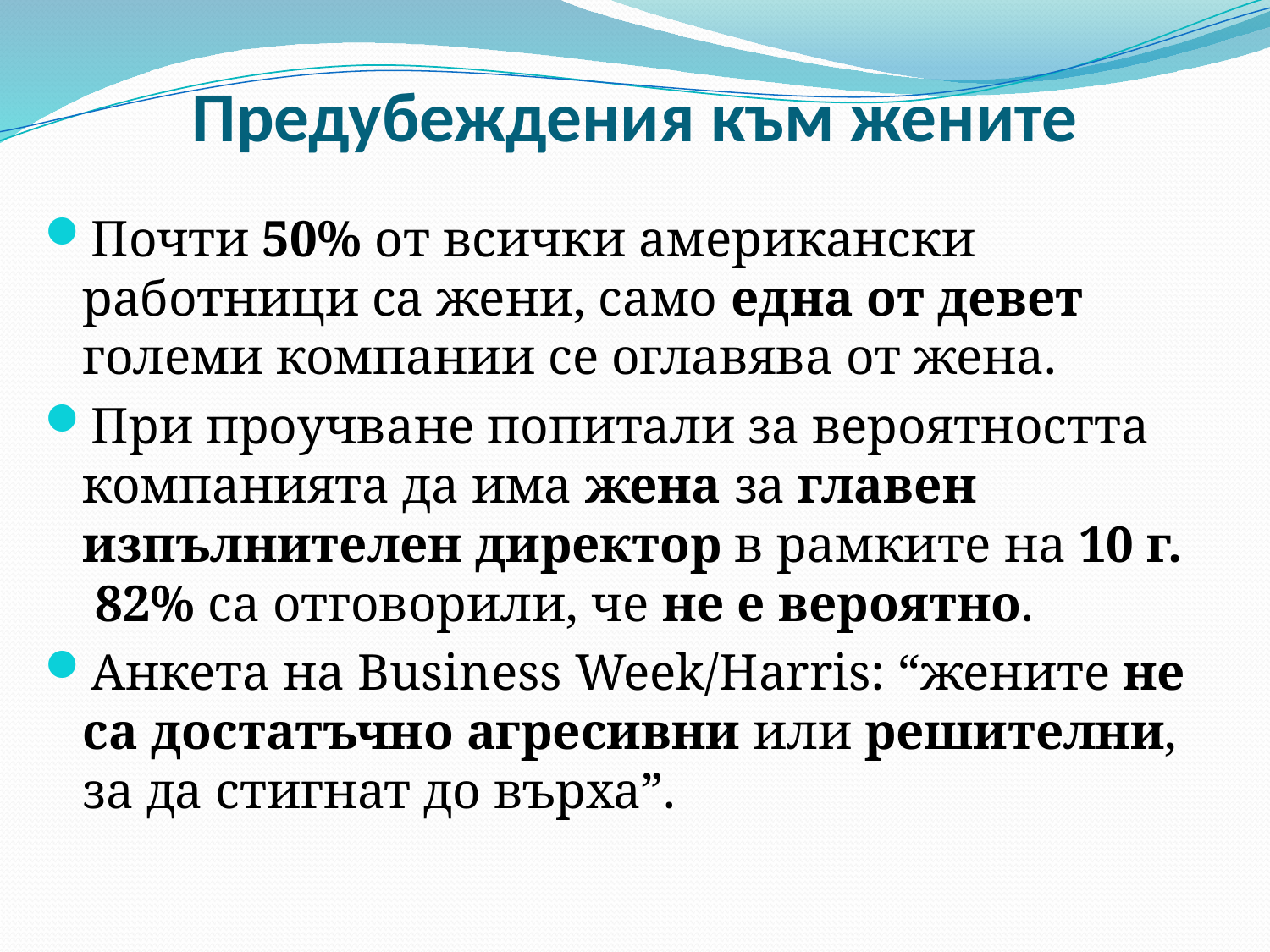

# Предубеждения към жените
Почти 50% от всички американски работници са жени, само една от девет големи компании се оглавява от жена.
При проучване попитали за вероятността компанията да има жена за главен изпълнителен директор в рамките на 10 г.     82% са отговорили, че не е вероятно.
Анкета на Business Week/Harris: “жените не са достатъчно агресивни или решителни, за да стигнат до върха”.